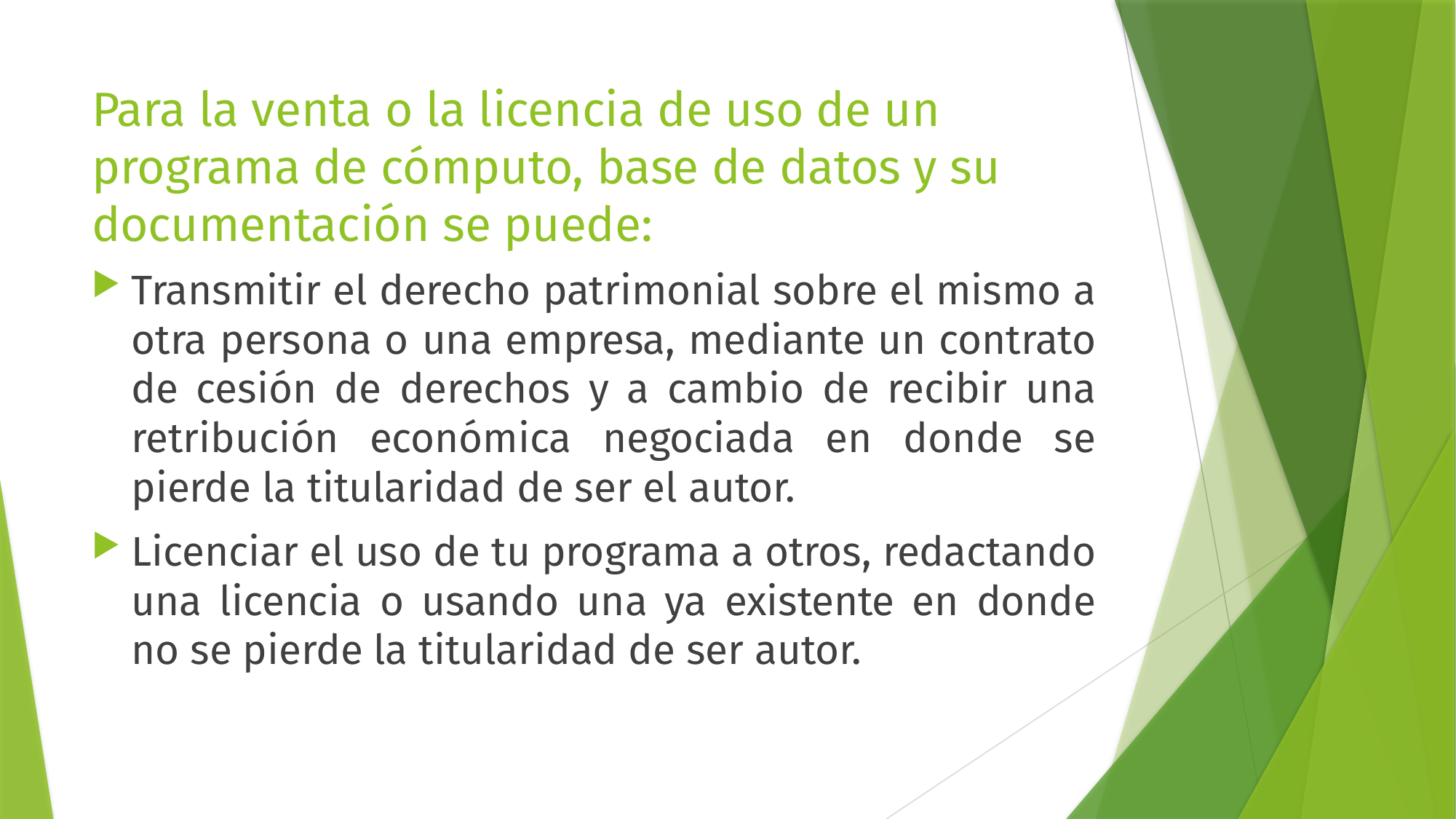

# Para la venta o la licencia de uso de un programa de cómputo, base de datos y su documentación se puede:
Transmitir el derecho patrimonial sobre el mismo a otra persona o una empresa, mediante un contrato de cesión de derechos y a cambio de recibir una retribución económica negociada en donde se pierde la titularidad de ser el autor.
Licenciar el uso de tu programa a otros, redactando una licencia o usando una ya existente en donde no se pierde la titularidad de ser autor.